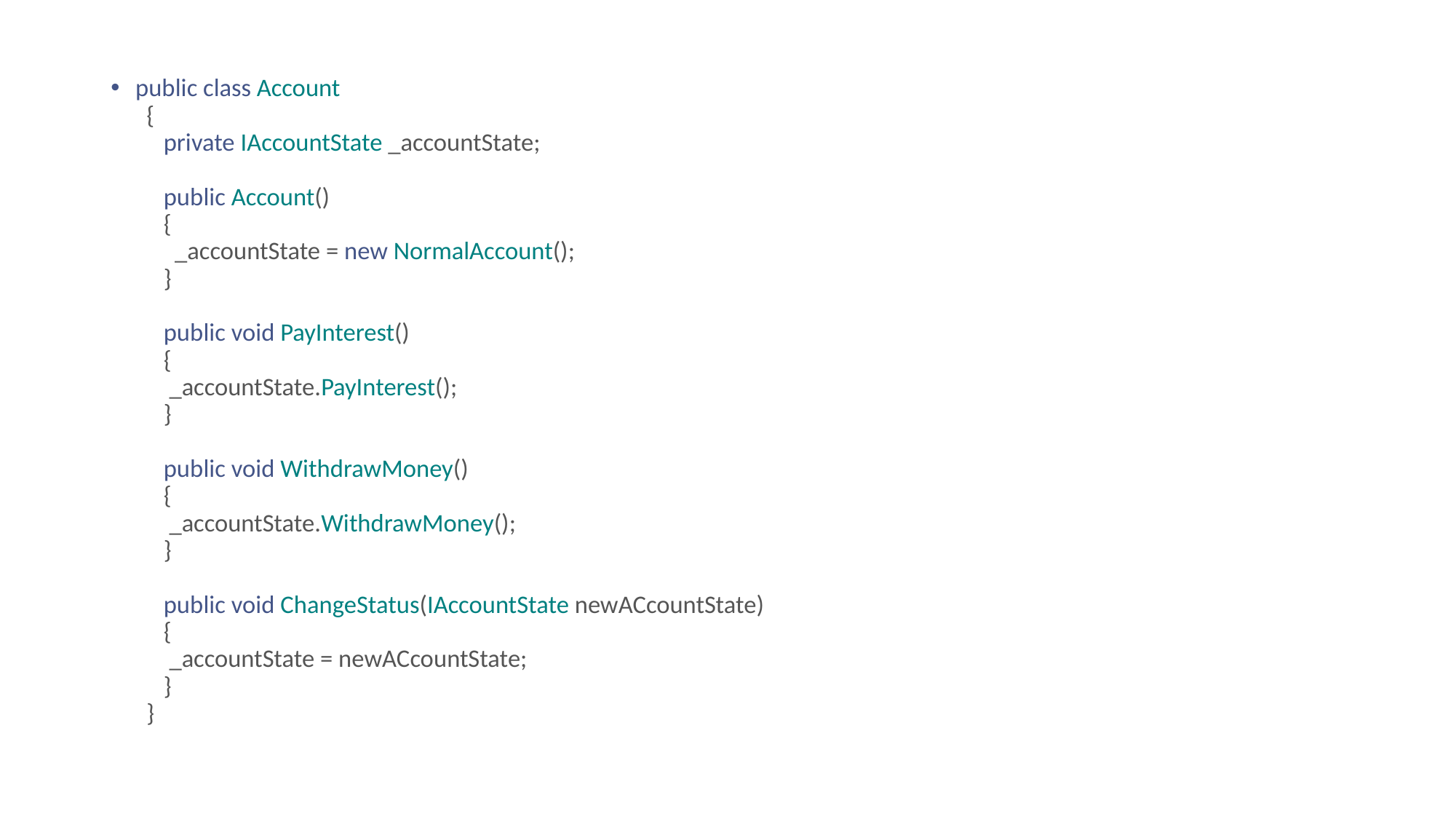

public class Account
  {
     private IAccountState _accountState;
     public Account()
     {
       _accountState = new NormalAccount();
     }
     public void PayInterest()
     {
      _accountState.PayInterest();
     }
     public void WithdrawMoney()
     {
      _accountState.WithdrawMoney();
     }
     public void ChangeStatus(IAccountState newACcountState)
     {
      _accountState = newACcountState;
     }
  }